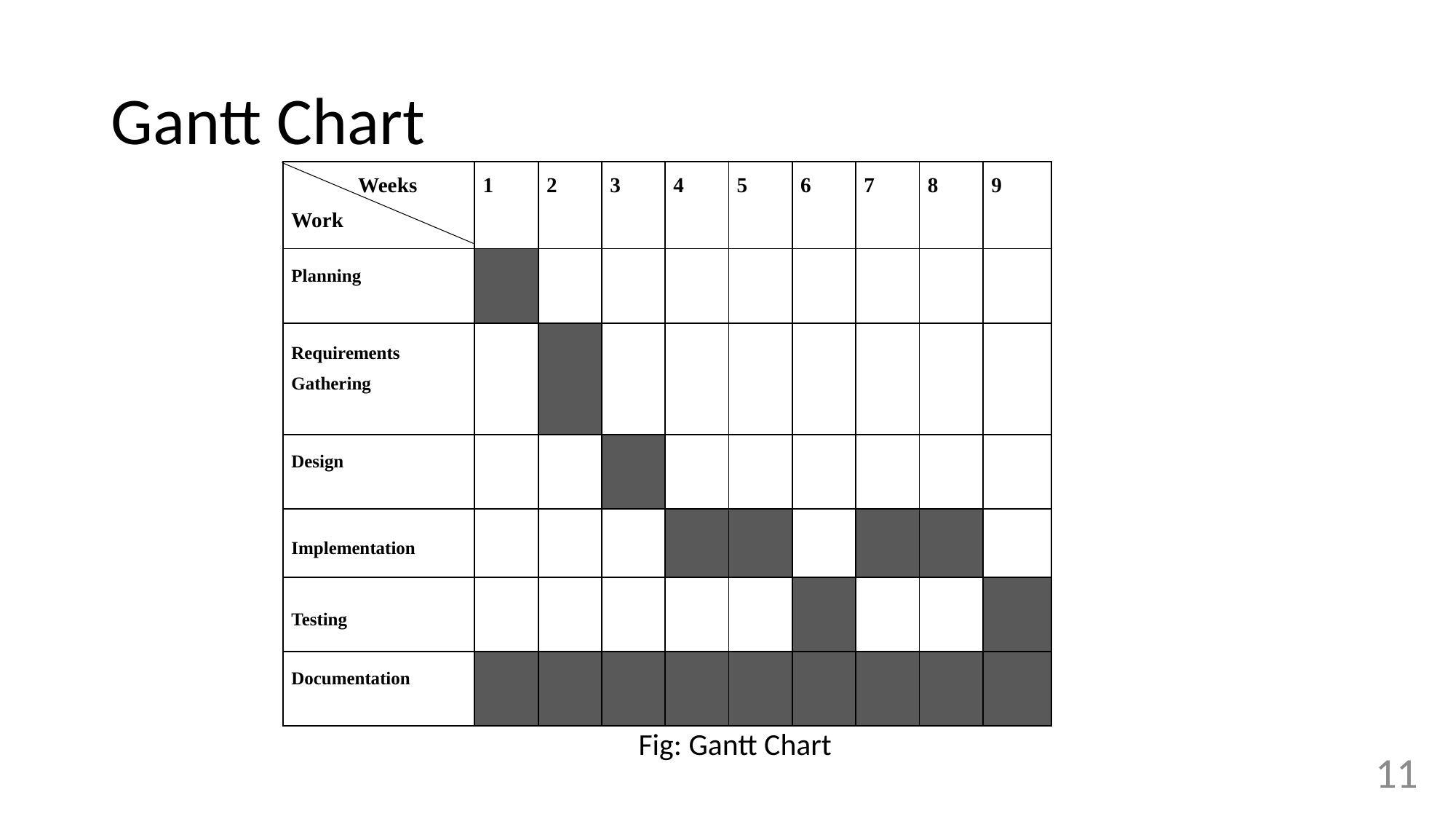

# Gantt Chart
| Weeks Work | 1 | 2 | 3 | 4 | 5 | 6 | 7 | 8 | 9 |
| --- | --- | --- | --- | --- | --- | --- | --- | --- | --- |
| Planning |  |  |  |  |  |  |  |  |  |
| Requirements Gathering |  |  |  |  |  |  |  |  |  |
| Design |  |  |  |  |  |  |  |  |  |
| Implementation |  |  |  |  |  |  |  |  |  |
| Testing |  |  |  |  |  |  |  |  |  |
| Documentation |  |  |  |  |  |  |  |  |  |

                    Fig: Gantt Chart
11